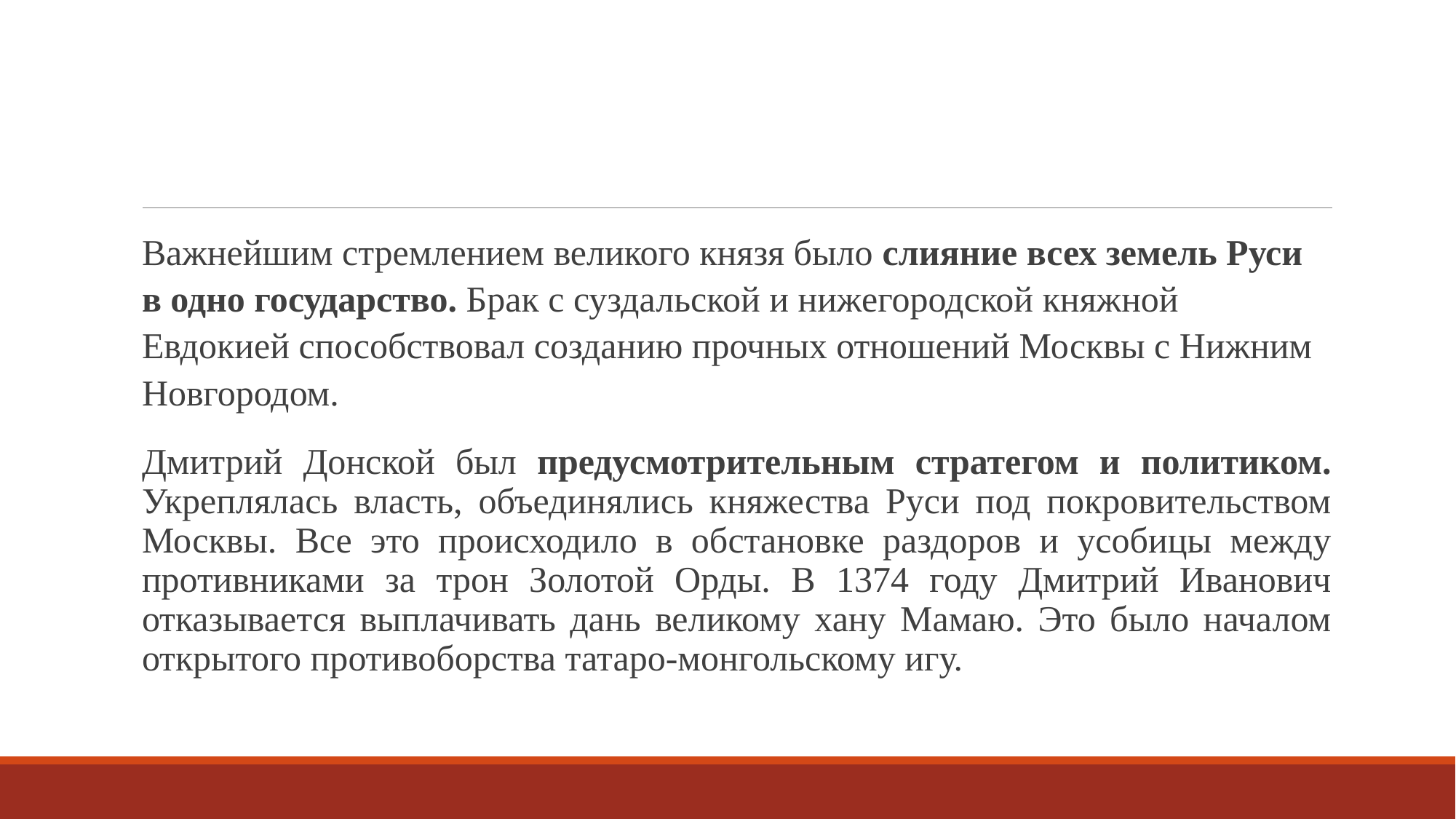

Важнейшим стремлением великого князя было слияние всех земель Руси в одно государство. Брак с суздальской и нижегородской княжной Евдокией способствовал созданию прочных отношений Москвы с Нижним Новгородом.
Дмитрий Донской был предусмотрительным стратегом и политиком. Укреплялась власть, объединялись княжества Руси под покровительством Москвы. Все это происходило в обстановке раздоров и усобицы между противниками за трон Золотой Орды. В 1374 году Дмитрий Иванович отказывается выплачивать дань великому хану Мамаю. Это было началом открытого противоборства татаро-монгольскому игу.